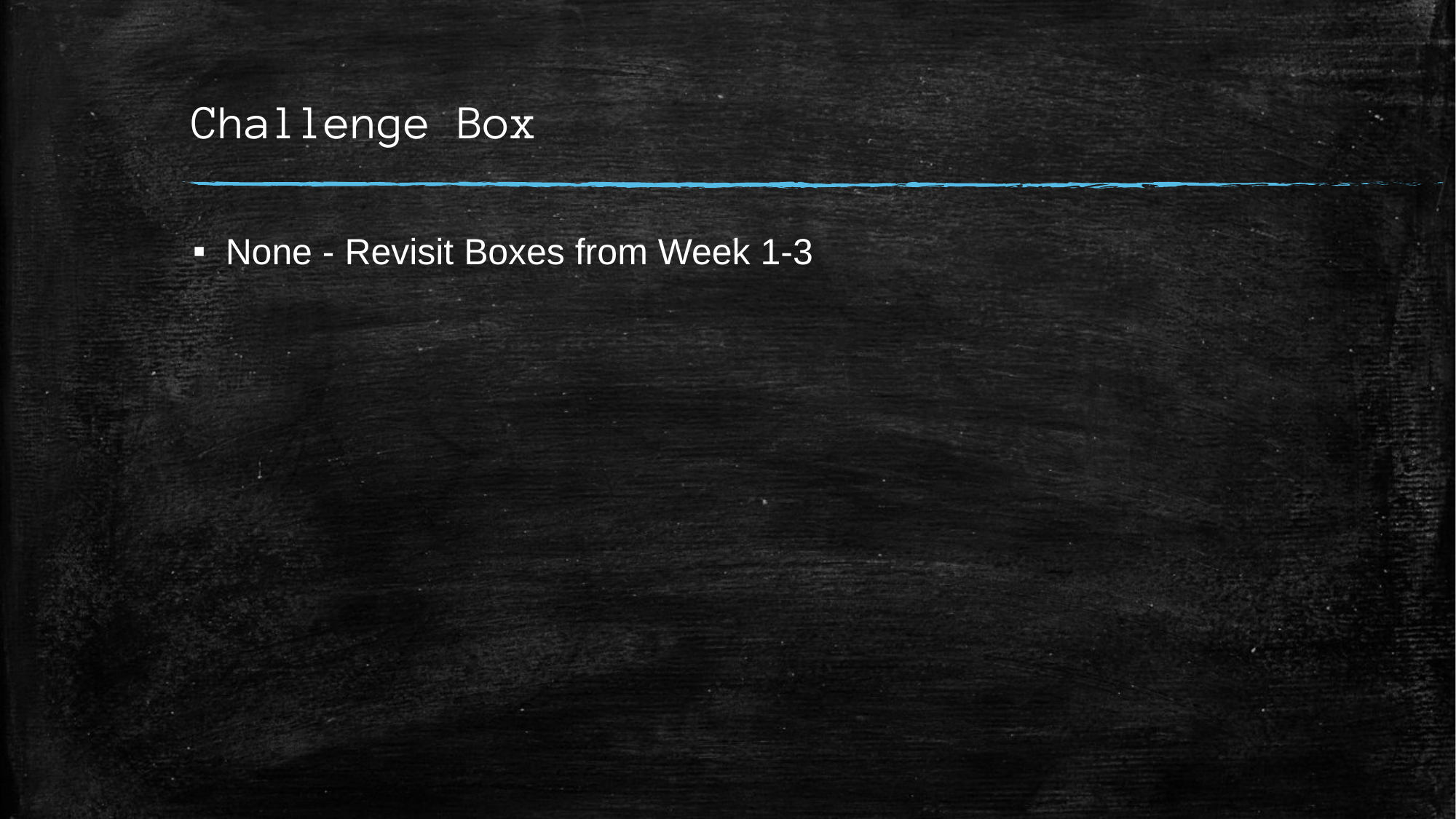

# Challenge Box
None - Revisit Boxes from Week 1-3